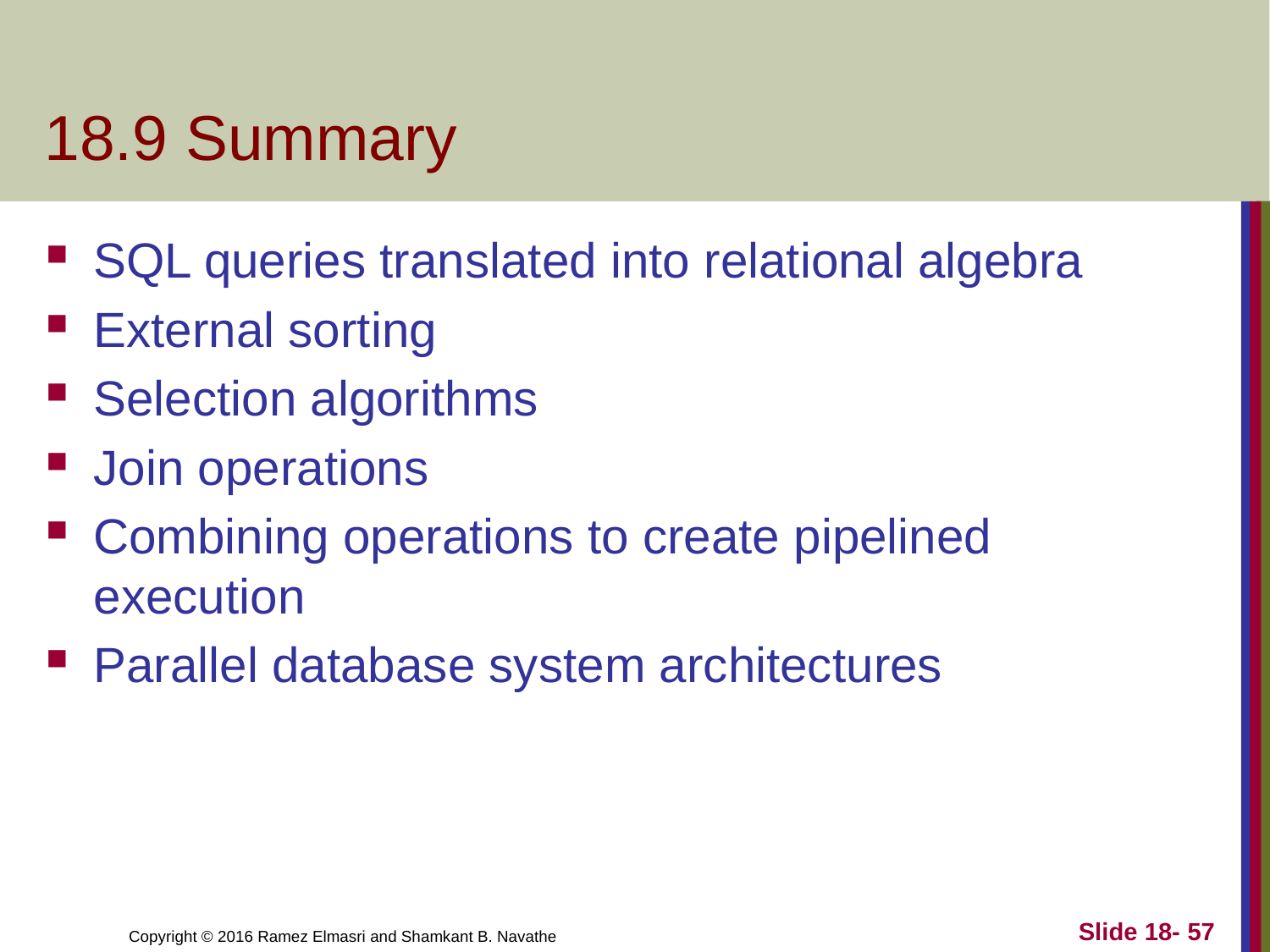

# 18.9 Summary
SQL queries translated into relational algebra
External sorting
Selection algorithms
Join operations
Combining operations to create pipelined execution
Parallel database system architectures
Slide 18- 57